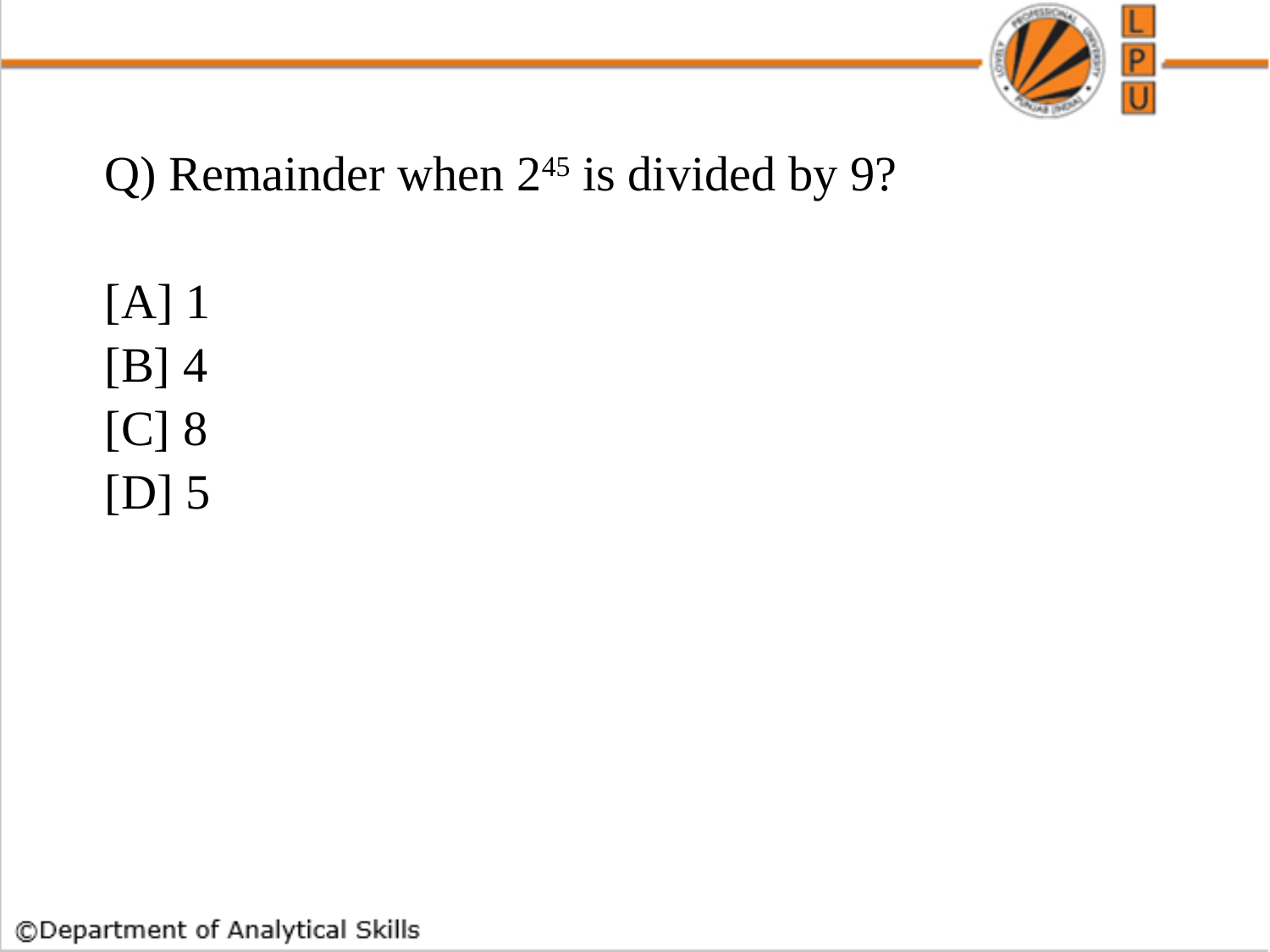

Q) Remainder when 245 is divided by 9?

[A] 1
[B] 4
[C] 8
[D] 5